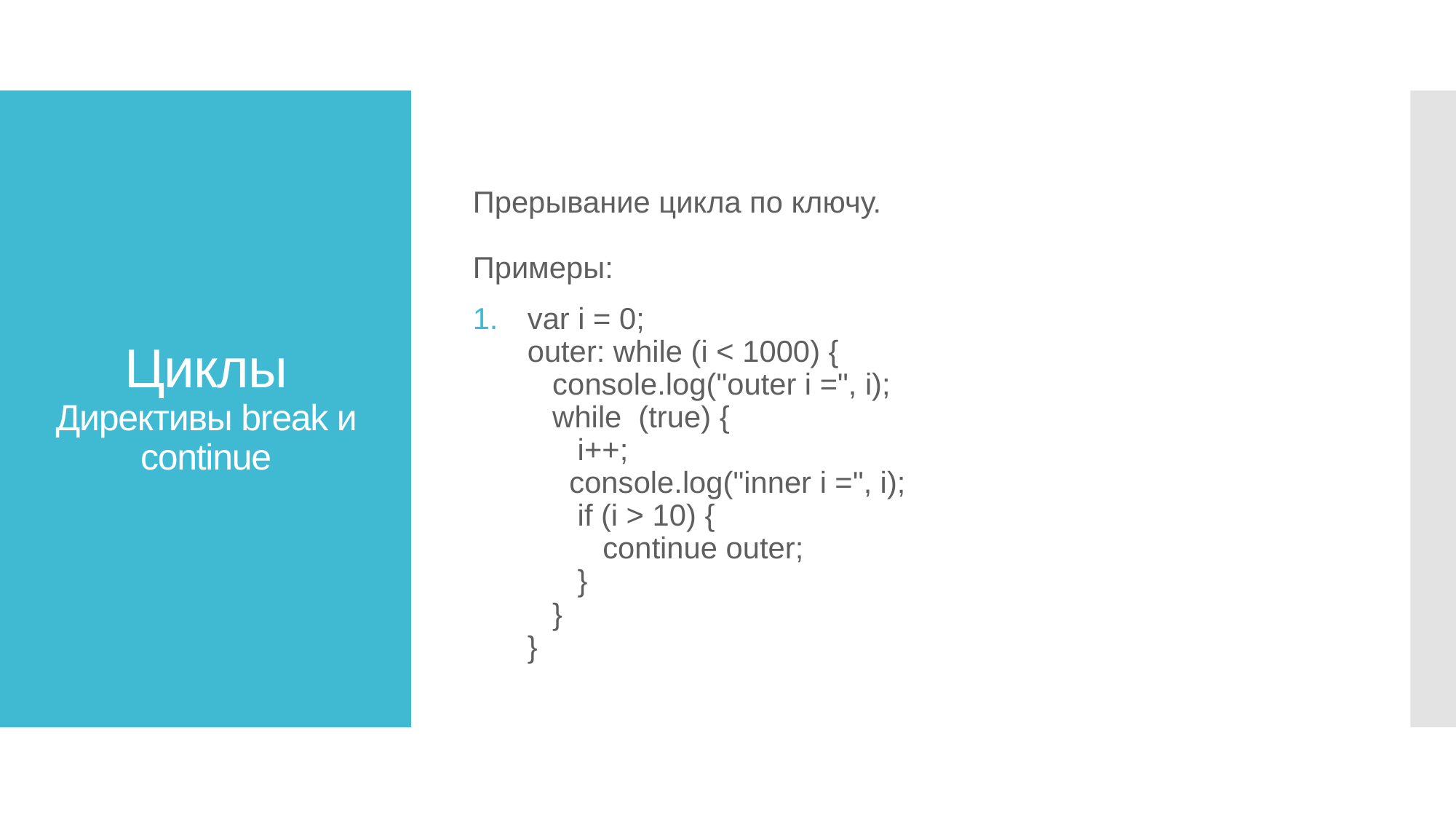

Прерывание цикла по ключу.
Примеры:
var i = 0;
outer: while (i < 1000) {
   console.log("outer i =", i);
   while  (true) {
      i++;
     console.log("inner i =", i); 
      if (i > 10) {
         continue outer;
      }
   }
}
# Циклы Директивы break и continue